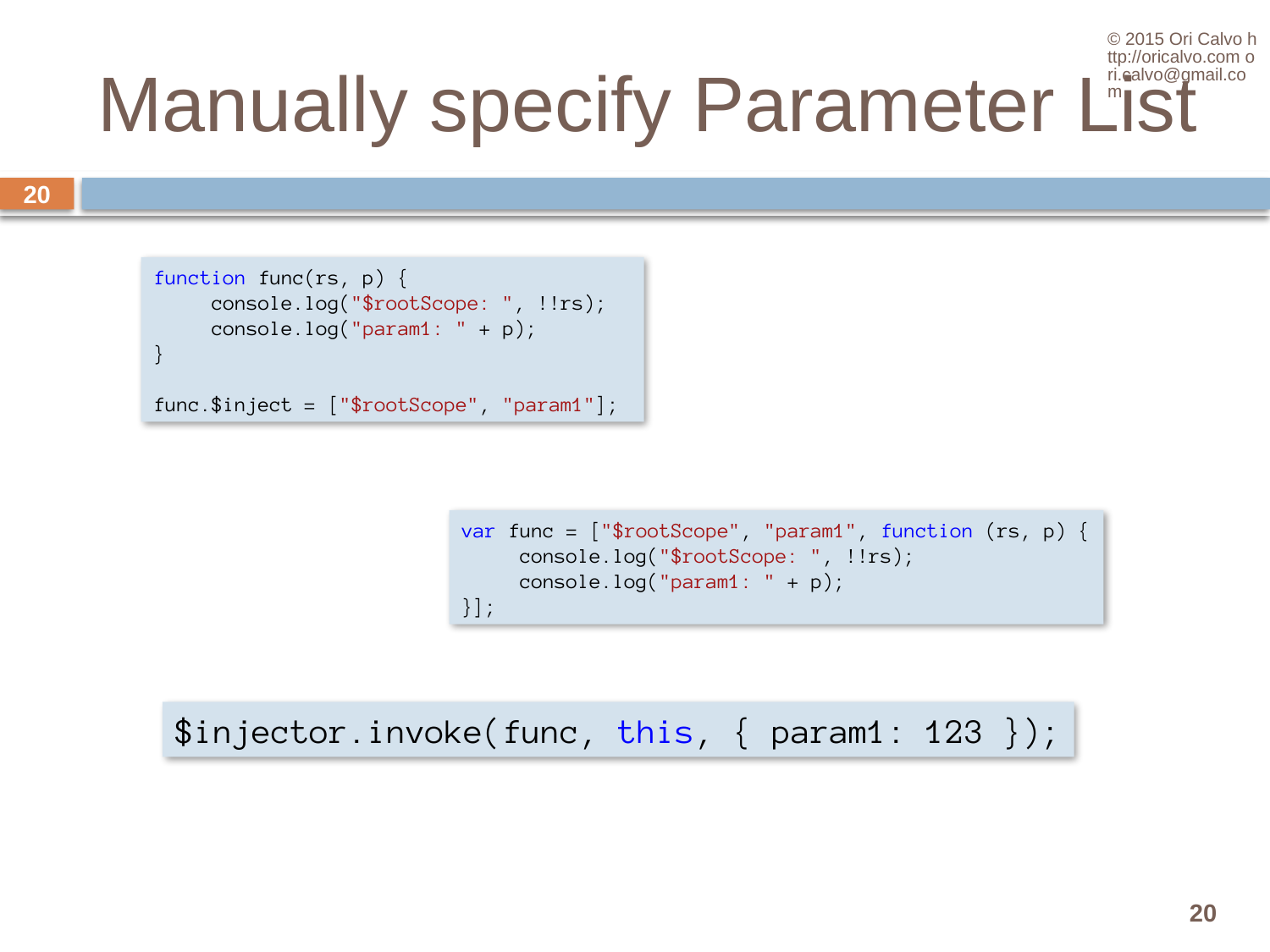

© 2015 Ori Calvo http://oricalvo.com ori.calvo@gmail.com
# Manually specify Parameter List
20
function func(rs, p) {
     console.log("$rootScope: ", !!rs);
     console.log("param1: " + p);
}

func.$inject = ["$rootScope", "param1"];
var func = ["$rootScope", "param1", function (rs, p) {
     console.log("$rootScope: ", !!rs);
     console.log("param1: " + p);
}];
$injector.invoke(func, this, { param1: 123 });